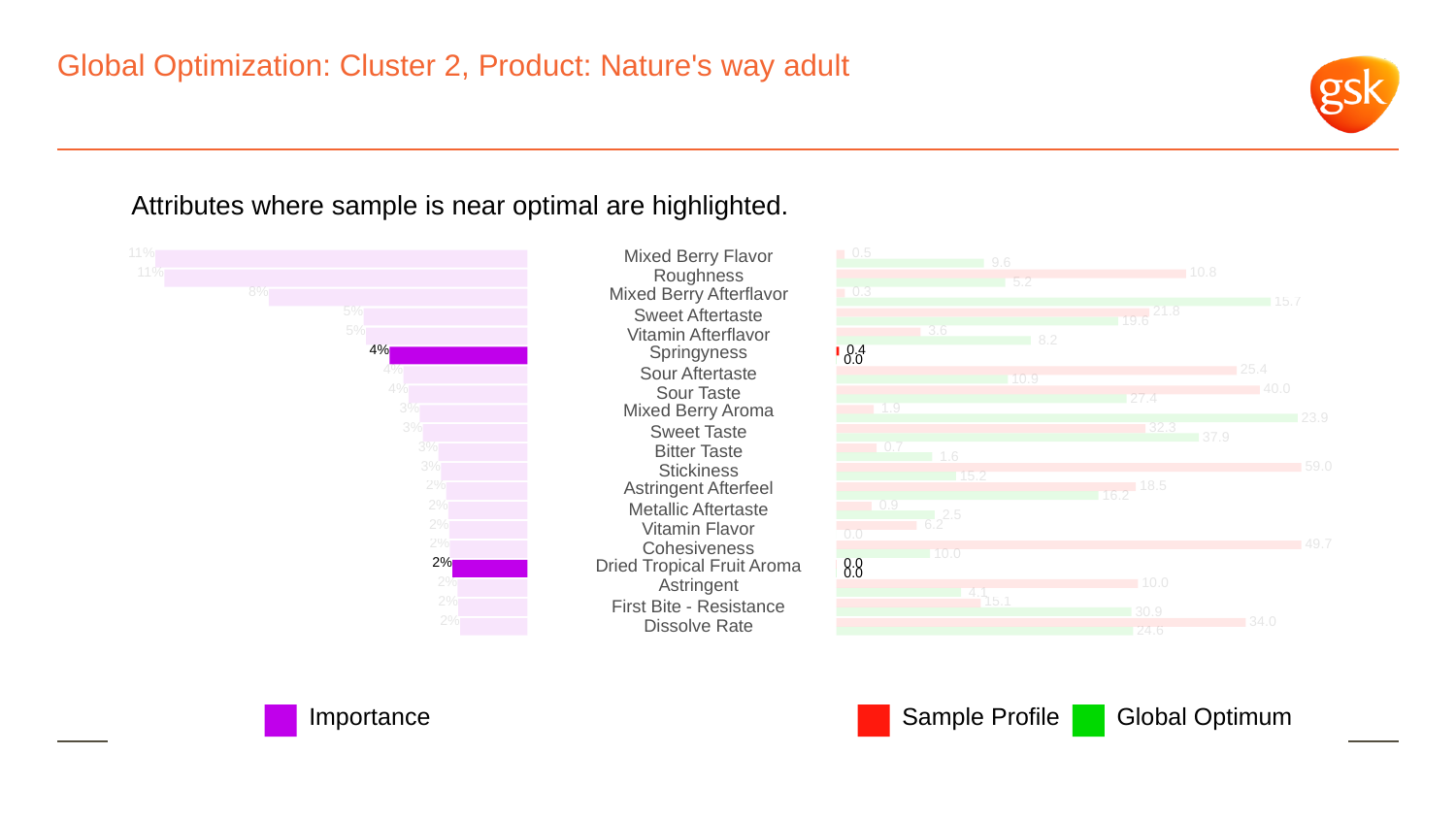

# Global Optimization: Cluster 2, Product: Nature's way adult

Attributes where sample is near optimal are highlighted.

11%
Mixed Berry Flavor
  0.5

  9.6

11%
Roughness
 10.8

  5.2

8%
Mixed Berry Afterflavor
  0.3

 15.7

5%
 21.8

Sweet Aftertaste
 19.6

5%
  3.6

Vitamin Afterflavor
  8.2

4%
Springyness
  0.4

  0.0

4%
 25.4

Sour Aftertaste
 10.9

4%
 40.0

Sour Taste
 27.4

3%
Mixed Berry Aroma
  1.9

 23.9

3%
 32.3

Sweet Taste
 37.9

3%
  0.7

Bitter Taste
  1.6

3%
 59.0

Stickiness
 15.2

2%
Astringent Afterfeel
 18.5

 16.2

2%
  0.9

Metallic Aftertaste
  2.5

2%
  6.2

Vitamin Flavor
  0.0

2%
 49.7

Cohesiveness
 10.0

2%
  0.0
Dried Tropical Fruit Aroma

  0.0

2%
Astringent
 10.0

  4.1

2%
 15.1

First Bite - Resistance
 30.9

2%
 34.0

Dissolve Rate
 24.6

Global Optimum
Sample Profile
Importance